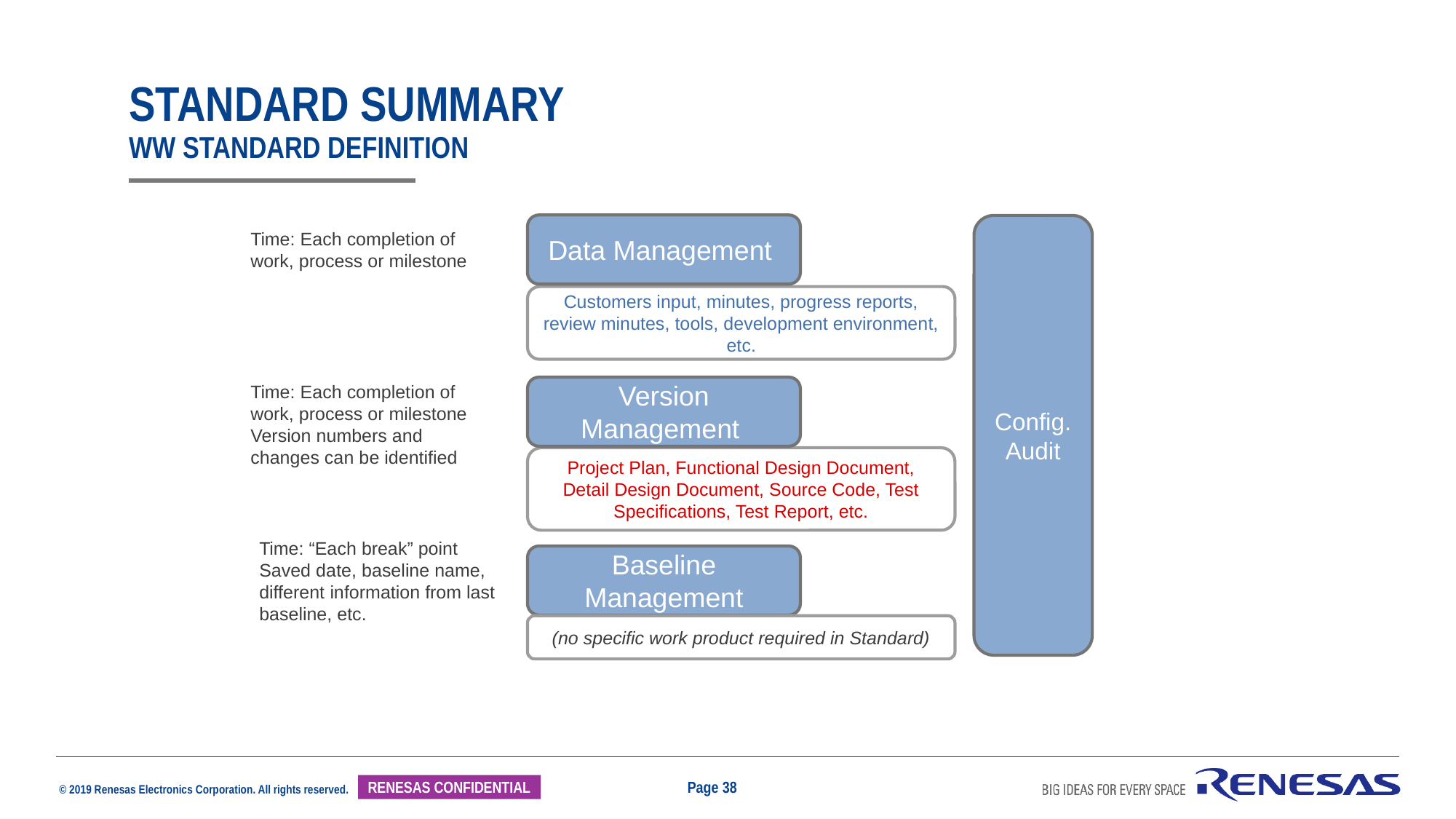

# standard summary ww standard definition

Data Management
Time: Each completion of work, process or milestone
Config. Audit
Customers input, minutes, progress reports, review minutes, tools, development environment, etc.
Version Management
Time: Each completion of work, process or milestone
Version numbers and changes can be identified
Project Plan, Functional Design Document, Detail Design Document, Source Code, Test Specifications, Test Report, etc.
Time: “Each break” point
Saved date, baseline name, different information from last baseline, etc.
Baseline Management
(no specific work product required in Standard)
Page 38